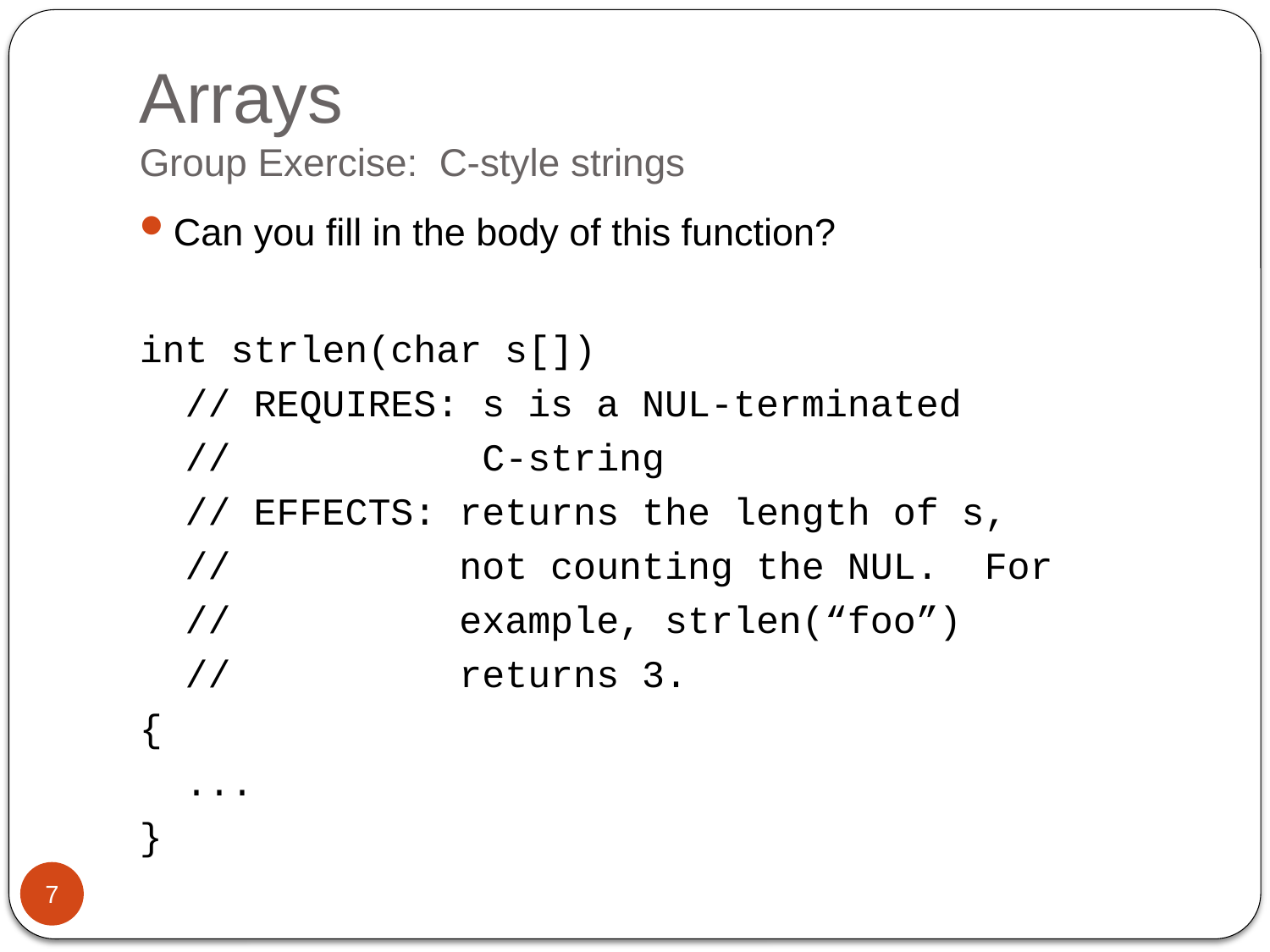

# Arrays Group Exercise:  C-style strings
Can you fill in the body of this function?

int strlen(char s[])
  // REQUIRES: s is a NUL-terminated
  //           C-string
  // EFFECTS: returns the length of s,
  //          not counting the NUL.  For
  //          example, strlen(“foo”)
  //          returns 3.
{
  ...
}
7